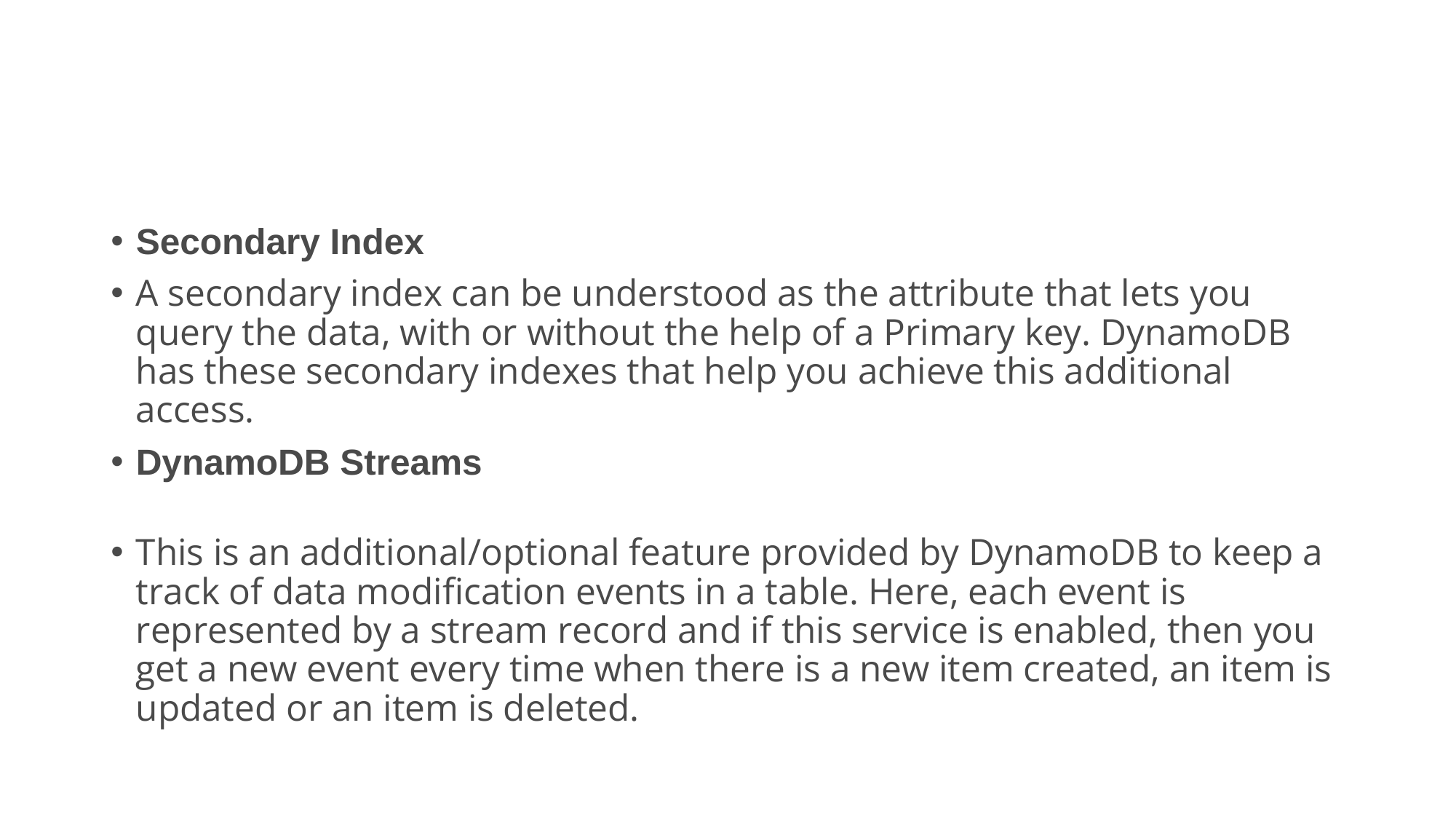

#
Secondary Index
A secondary index can be understood as the attribute that lets you query the data, with or without the help of a Primary key. DynamoDB has these secondary indexes that help you achieve this additional access.
DynamoDB Streams
This is an additional/optional feature provided by DynamoDB to keep a track of data modification events in a table. Here, each event is represented by a stream record and if this service is enabled, then you get a new event every time when there is a new item created, an item is updated or an item is deleted.